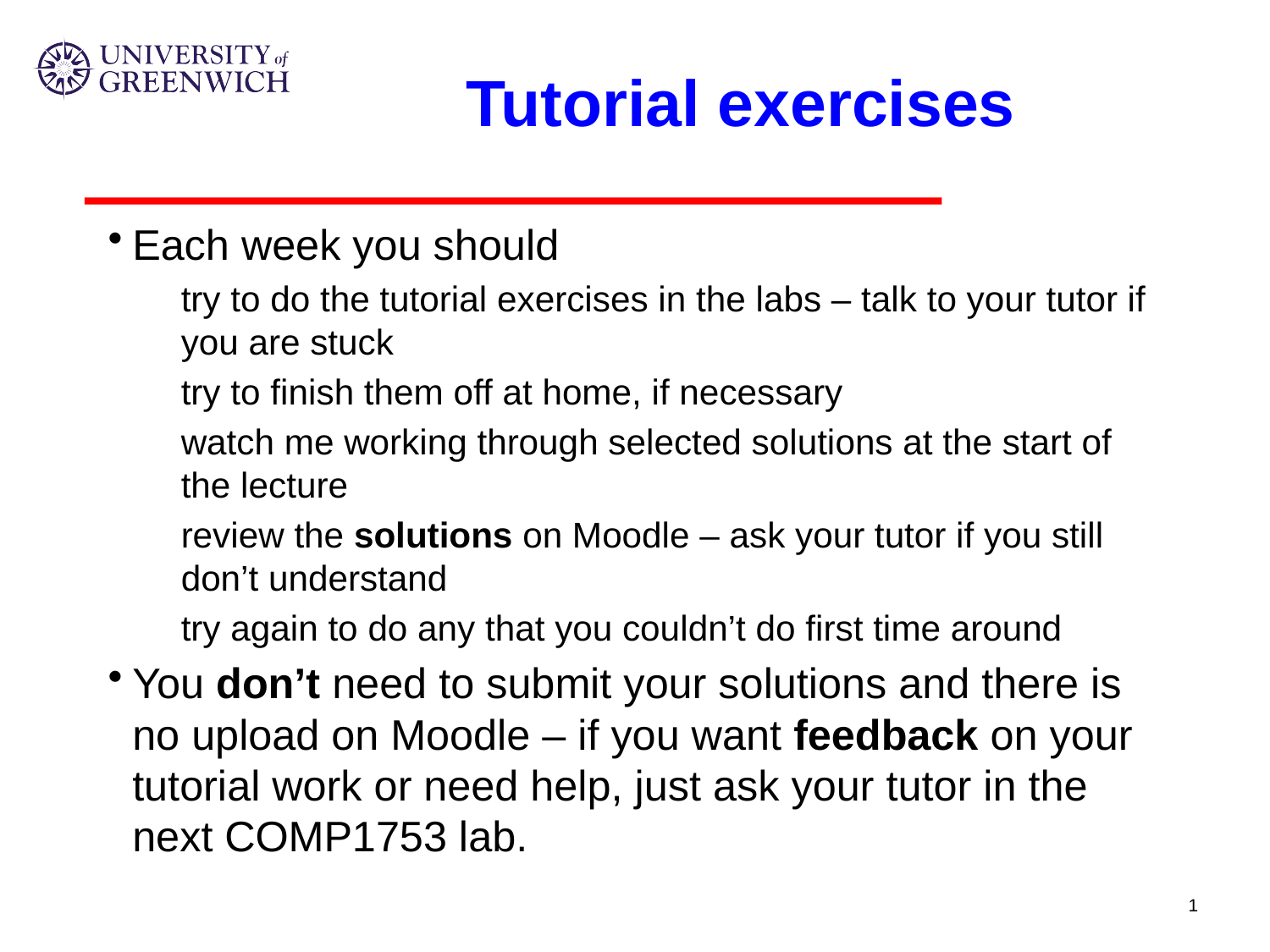

# Tutorial exercises
Each week you should
try to do the tutorial exercises in the labs – talk to your tutor if you are stuck
try to finish them off at home, if necessary
watch me working through selected solutions at the start of the lecture
review the solutions on Moodle – ask your tutor if you still don’t understand
try again to do any that you couldn’t do first time around
You don’t need to submit your solutions and there is no upload on Moodle – if you want feedback on your tutorial work or need help, just ask your tutor in the next COMP1753 lab.

1